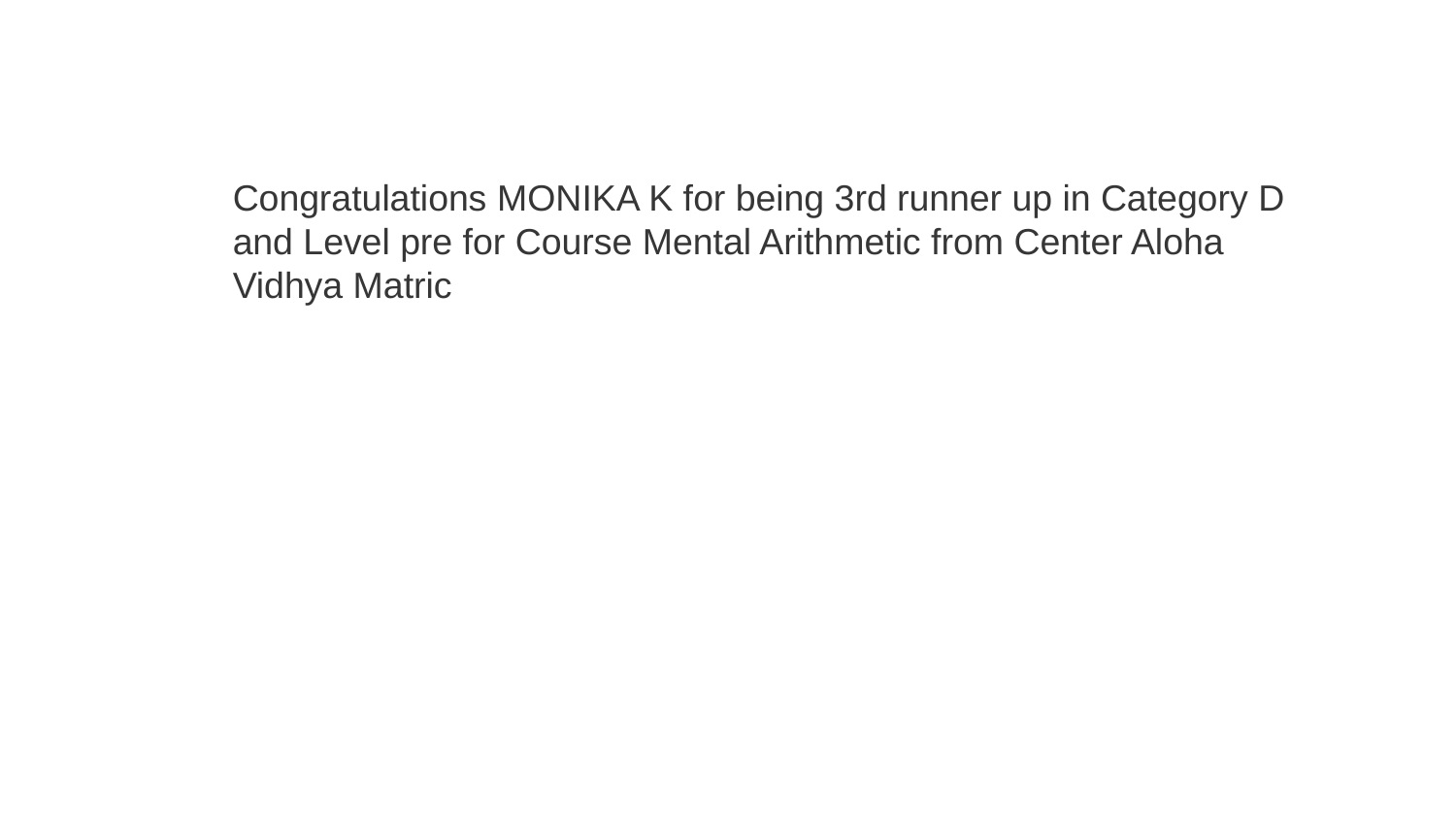

Congratulations MONIKA K for being 3rd runner up in Category D and Level pre for Course Mental Arithmetic from Center Aloha Vidhya Matric